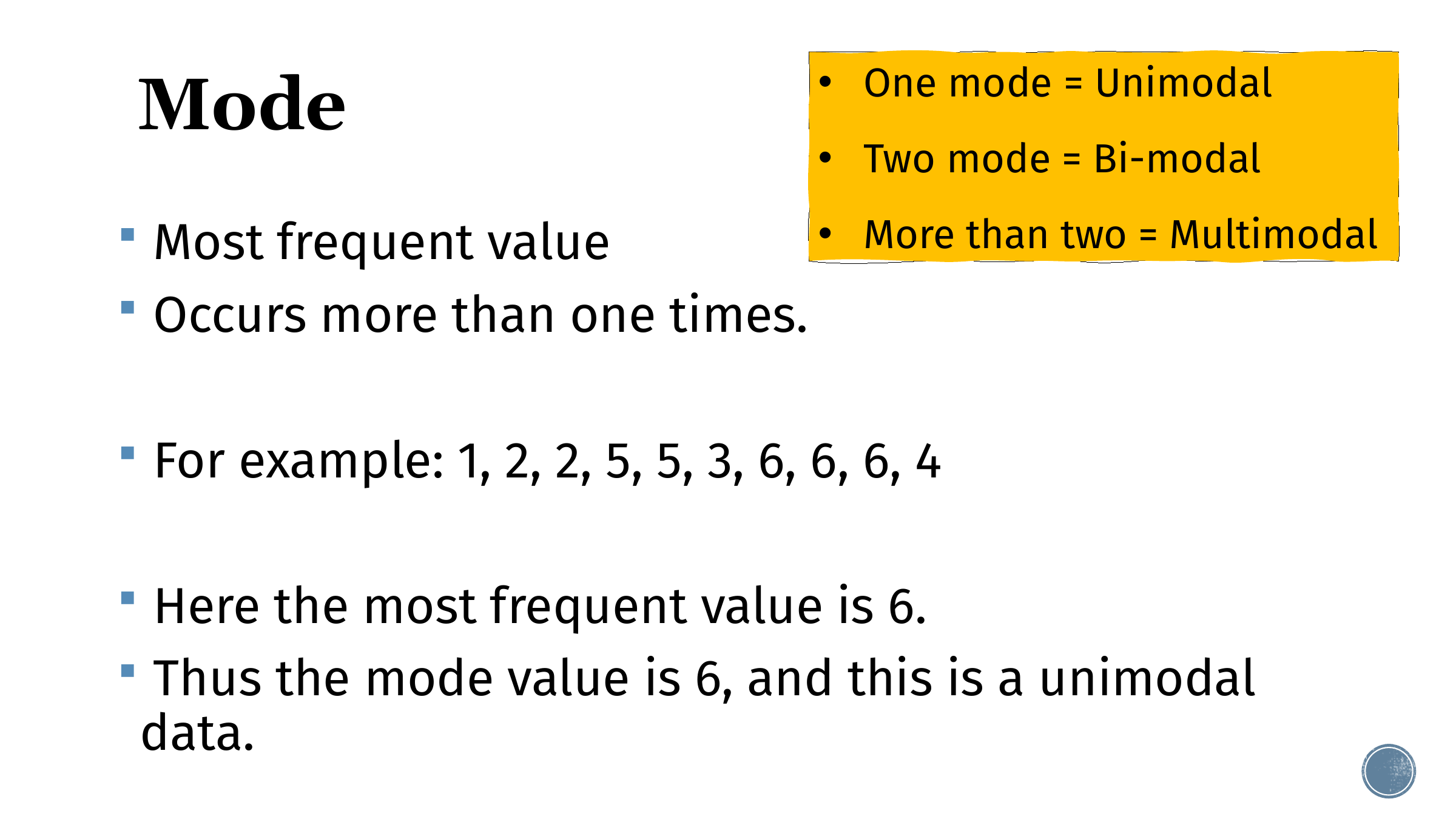

# Mode
One mode = Unimodal

Two mode = Bi-modal

More than two = Multimodal
 Most frequent value
 Occurs more than one times.

 For example: 1, 2, 2, 5, 5, 3, 6, 6, 6, 4

 Here the most frequent value is 6.
 Thus the mode value is 6, and this is a unimodal data.